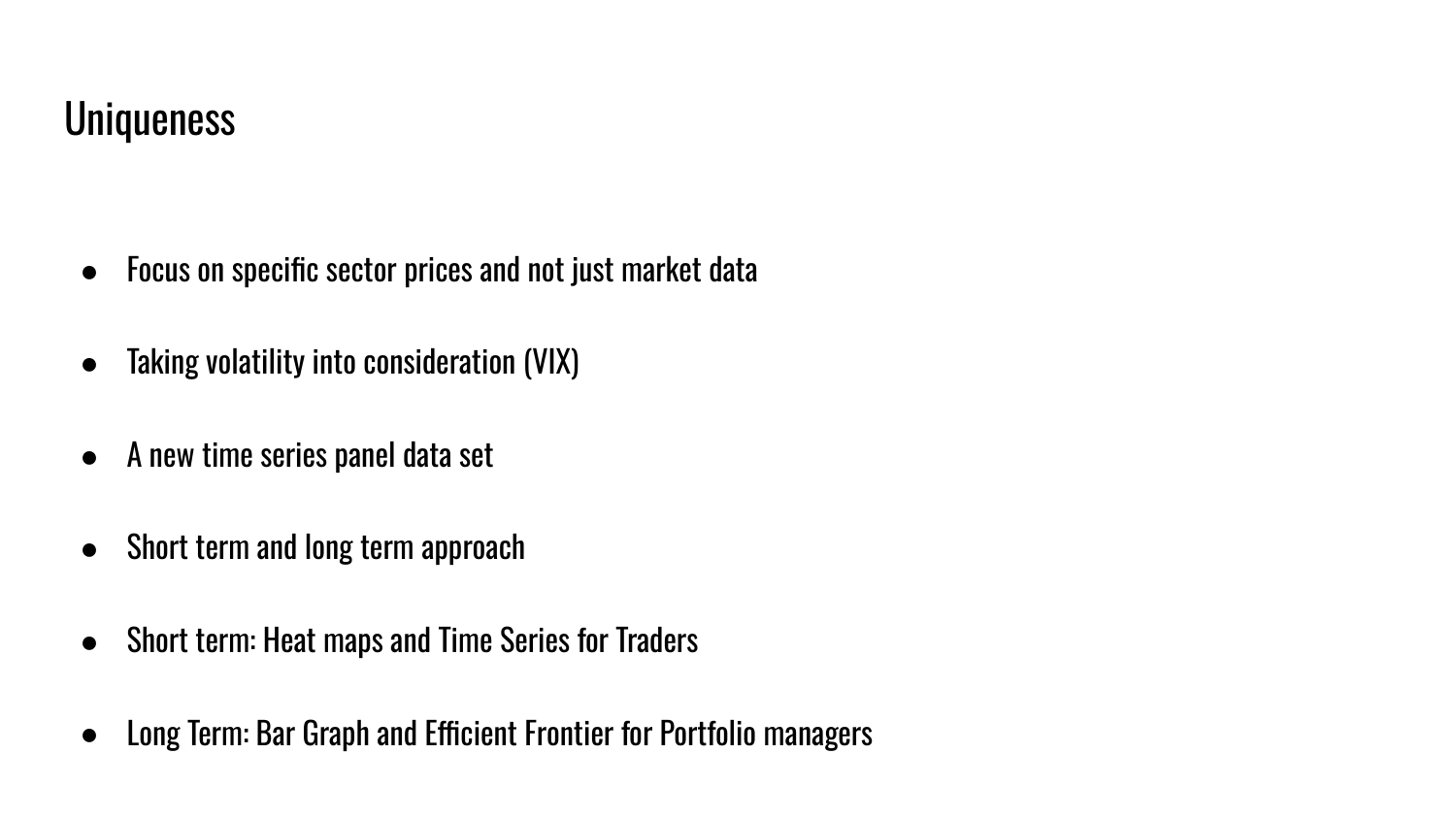

# Uniqueness
Focus on specific sector prices and not just market data
Taking volatility into consideration (VIX)
A new time series panel data set
Short term and long term approach
Short term: Heat maps and Time Series for Traders
Long Term: Bar Graph and Efficient Frontier for Portfolio managers